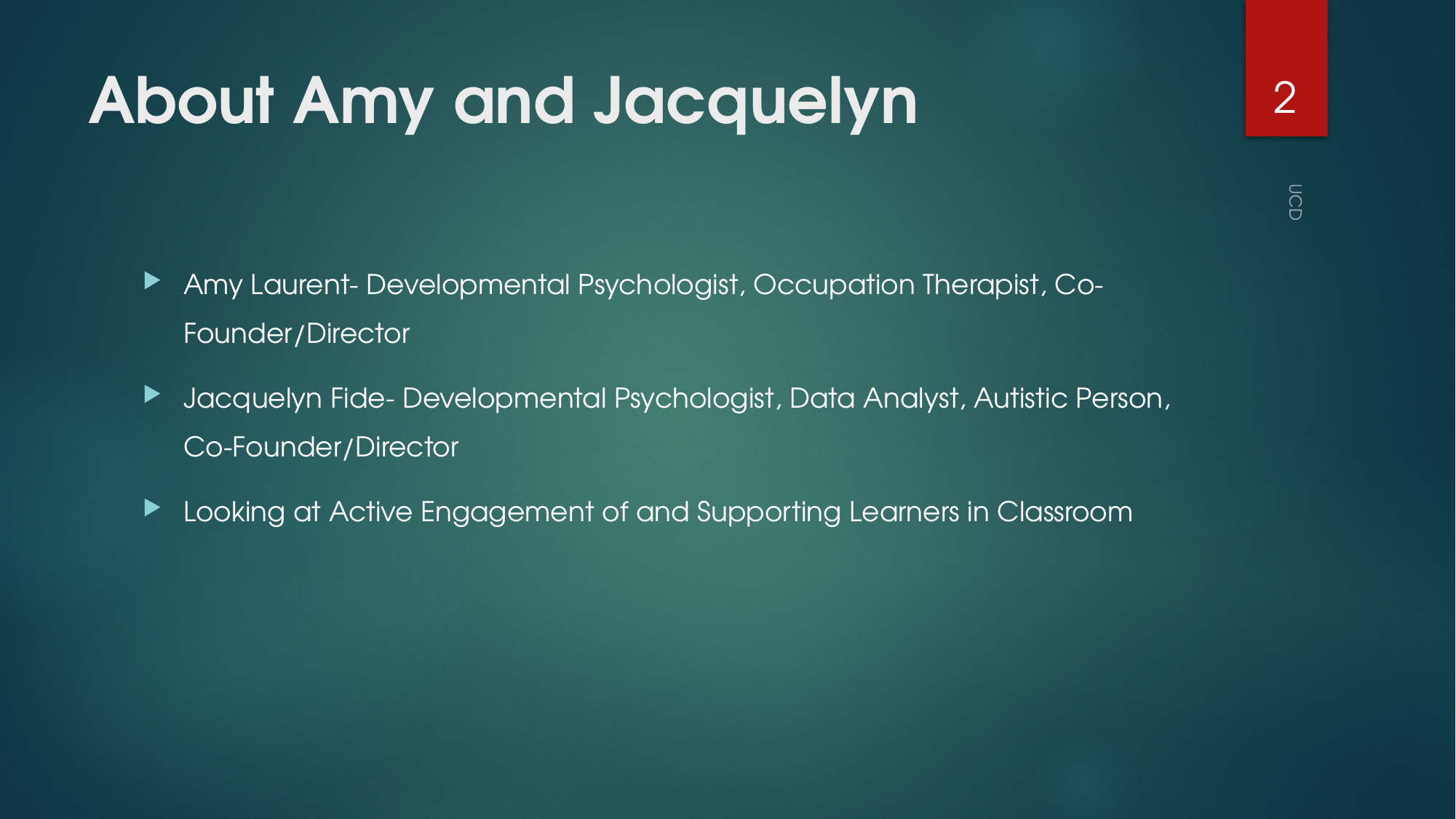

2
# About Amy and Jacquelyn
Amy Laurent- Developmental Psychologist, Occupation Therapist, Co-Founder/Director
Jacquelyn Fide- Developmental Psychologist, Data Analyst, Autistic Person, Co-Founder/Director
Looking at Active Engagement of and Supporting Learners in Classroom
UCD